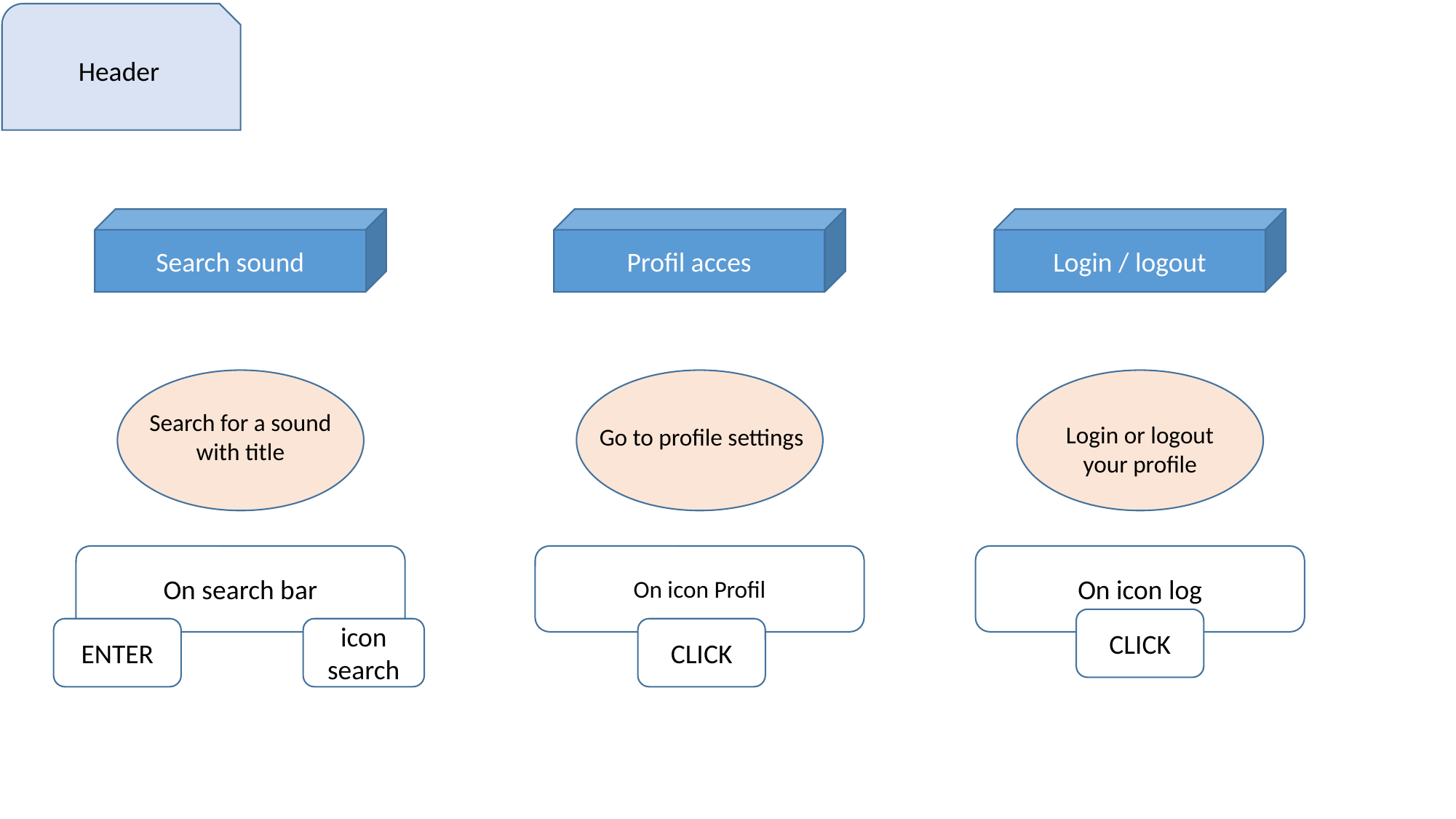

Header
Search sound
Profil acces
Login / logout

Search for a sound
with title
Login or logout
your profile
Go to profile settings
On search bar
Profil
On icon log
On icon Profil
CLICK
icon search
CLICK
ENTER